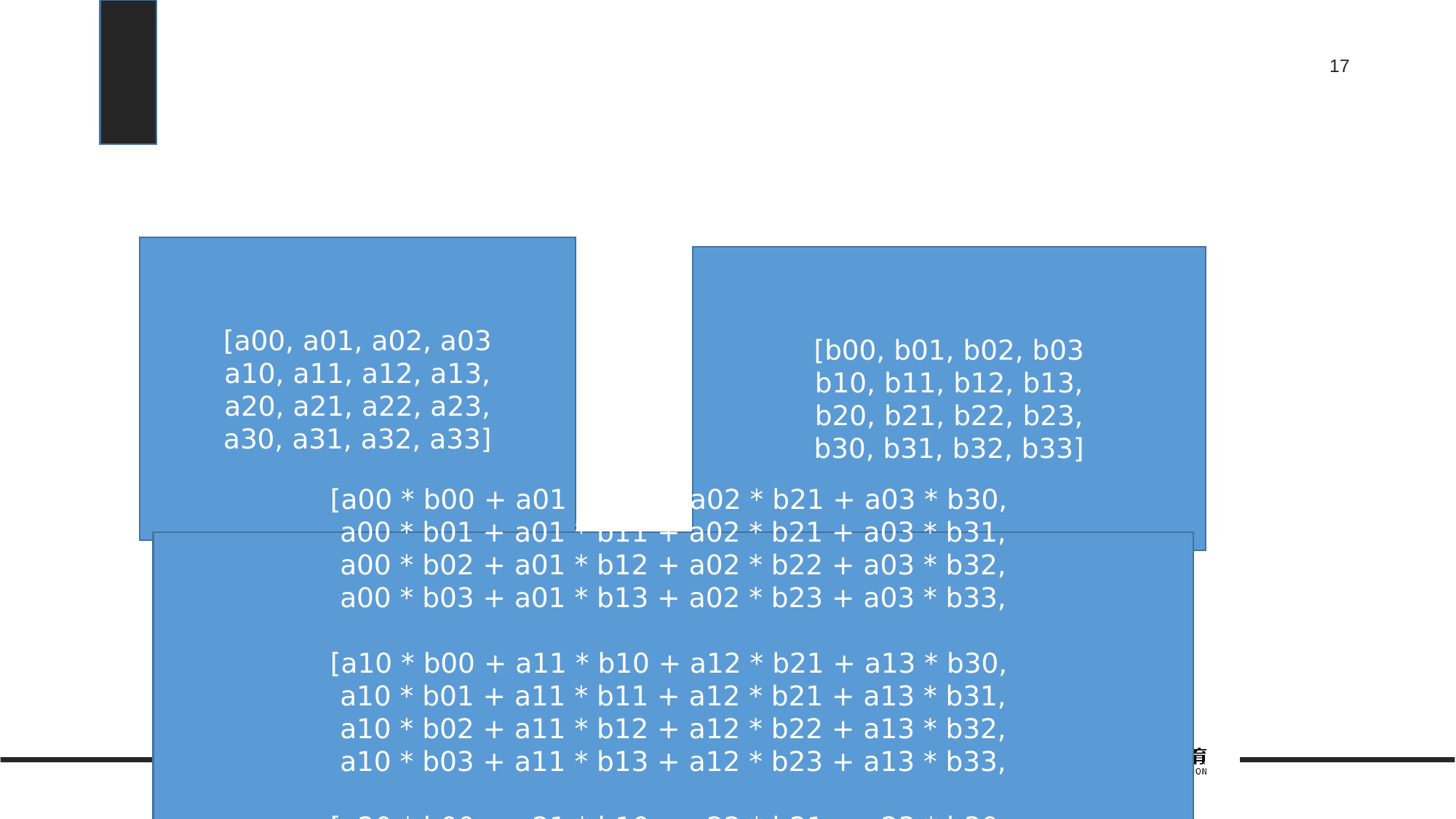

#

[a00, a01, a02, a03
a10, a11, a12, a13,
a20, a21, a22, a23,
a30, a31, a32, a33]
[b00, b01, b02, b03
b10, b11, b12, b13,
b20, b21, b22, b23,
b30, b31, b32, b33]
[a00 * b00 + a01 * b10 + a02 * b21 + a03 * b30,
a00 * b01 + a01 * b11 + a02 * b21 + a03 * b31,
a00 * b02 + a01 * b12 + a02 * b22 + a03 * b32,
a00 * b03 + a01 * b13 + a02 * b23 + a03 * b33,

[a10 * b00 + a11 * b10 + a12 * b21 + a13 * b30,
a10 * b01 + a11 * b11 + a12 * b21 + a13 * b31,
a10 * b02 + a11 * b12 + a12 * b22 + a13 * b32,
a10 * b03 + a11 * b13 + a12 * b23 + a13 * b33,

[a20 * b00 + a21 * b10 + a22 * b21 + a23 * b30,
a20 * b01 + a21 * b11 + a22 * b21 + a23 * b31,
a20 * b02 + a21 * b12 + a22 * b22 + a23 * b32,
a20 * b03 + a21 * b13 + a22 * b23 + a23 * b33,

]